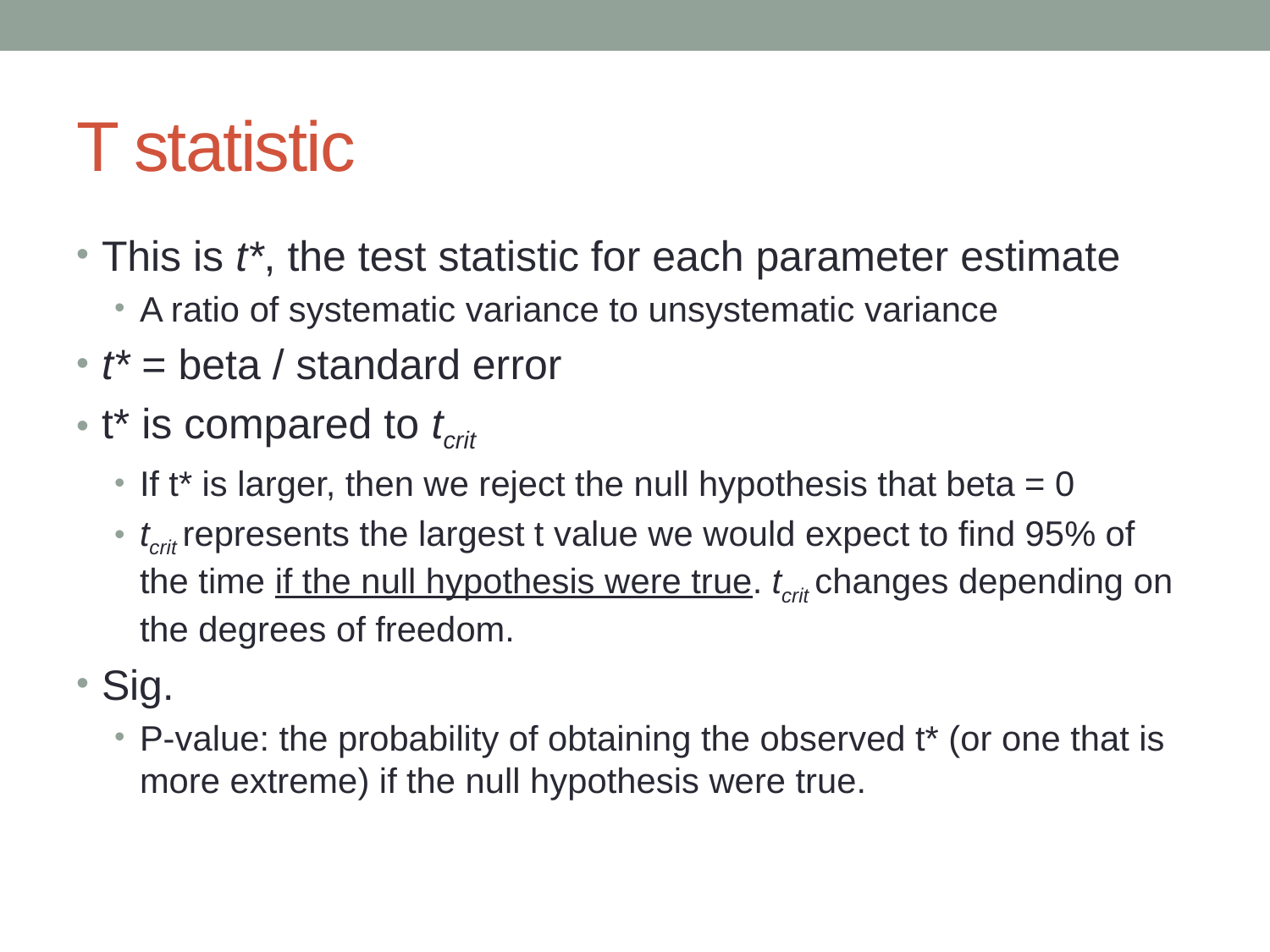

# T statistic
This is t*, the test statistic for each parameter estimate
A ratio of systematic variance to unsystematic variance
t* = beta / standard error
t* is compared to tcrit
If t* is larger, then we reject the null hypothesis that beta = 0
tcrit represents the largest t value we would expect to find 95% of the time if the null hypothesis were true. tcrit changes depending on the degrees of freedom.
Sig.
P-value: the probability of obtaining the observed t* (or one that is more extreme) if the null hypothesis were true.